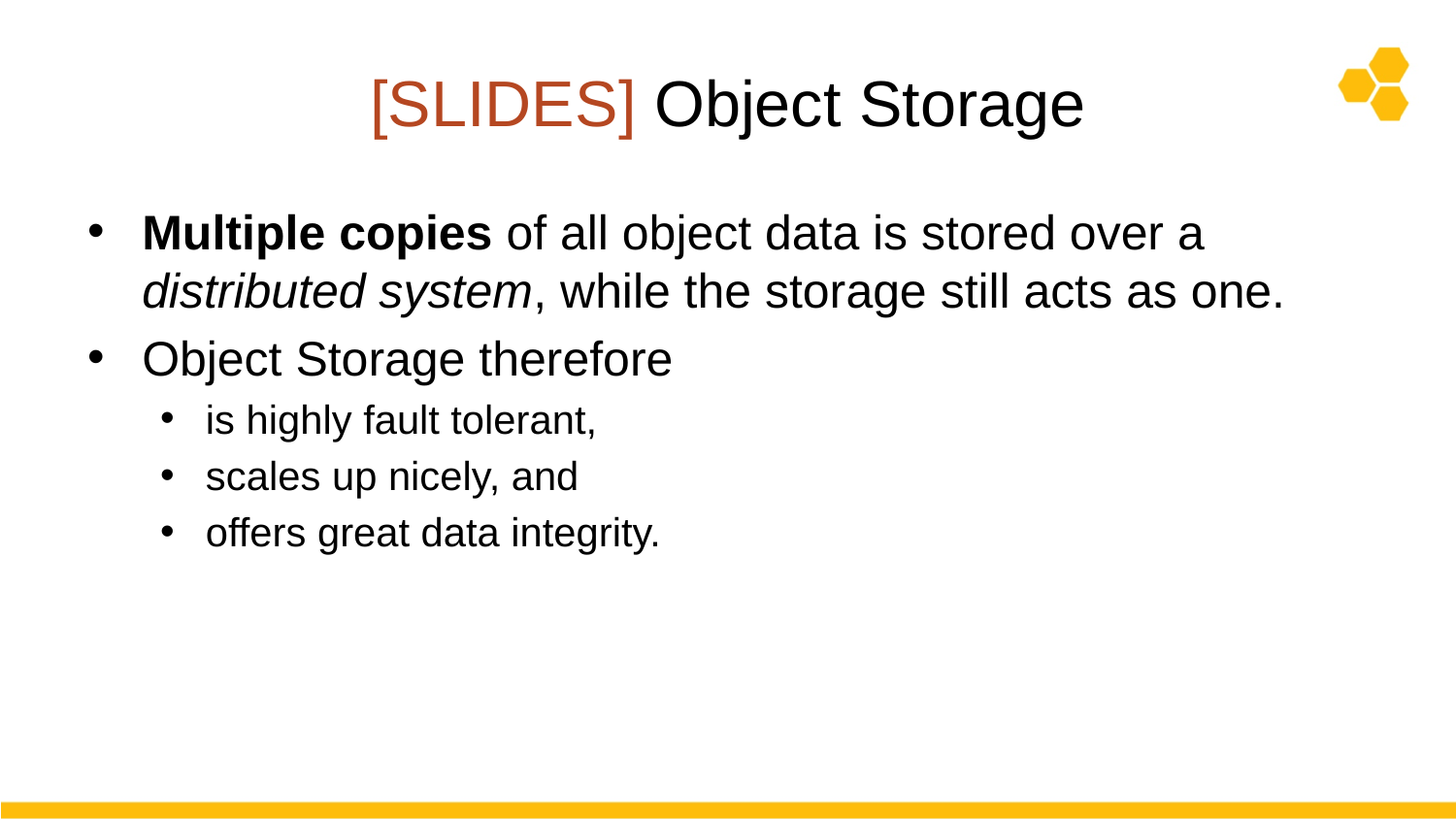

# [SLIDES] Object Storage
Multiple copies of all object data is stored over a distributed system, while the storage still acts as one.
Object Storage therefore
is highly fault tolerant,
scales up nicely, and
offers great data integrity.